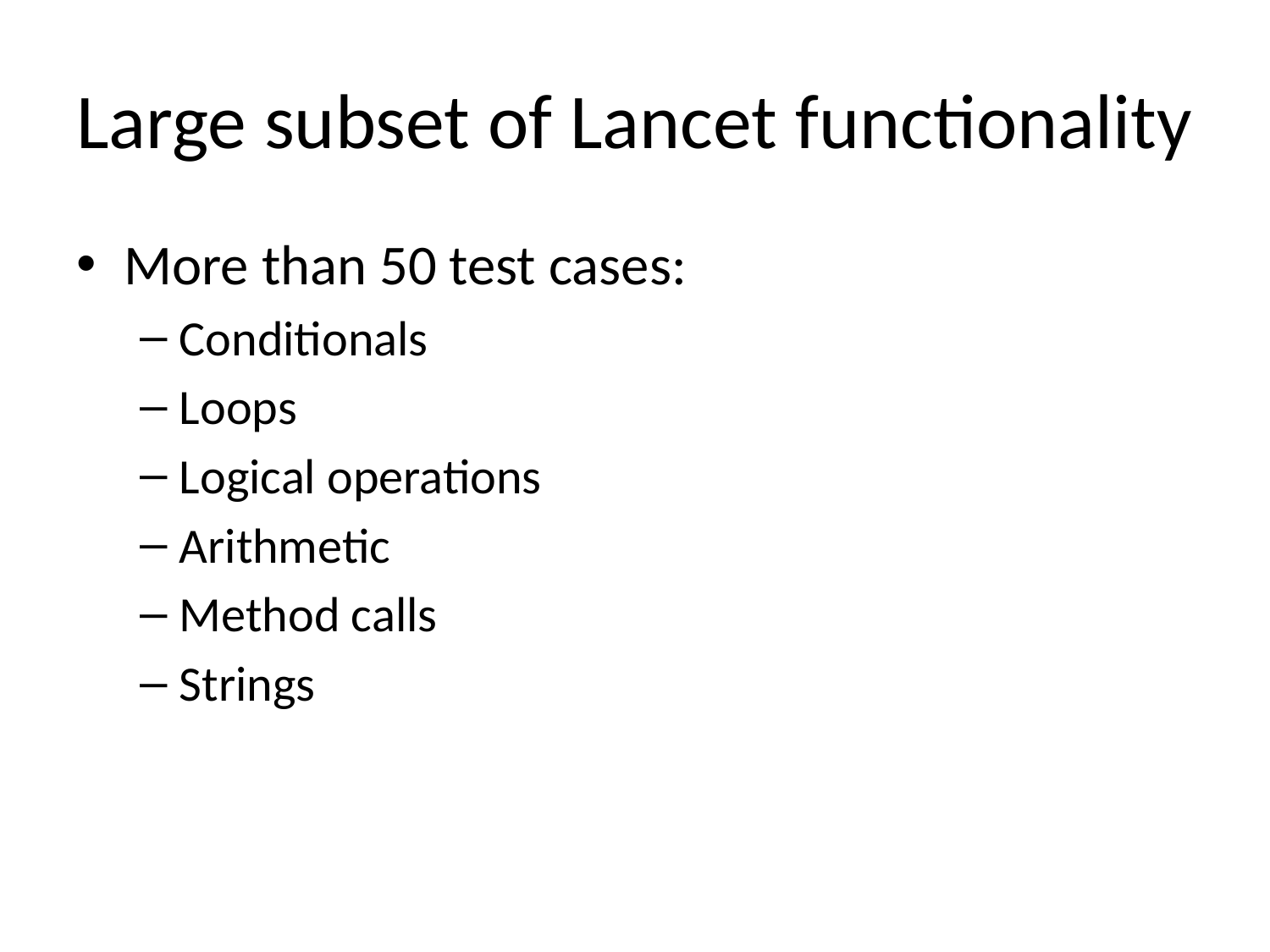

# Large subset of Lancet functionality
More than 50 test cases:
Conditionals
Loops
Logical operations
Arithmetic
Method calls
Strings